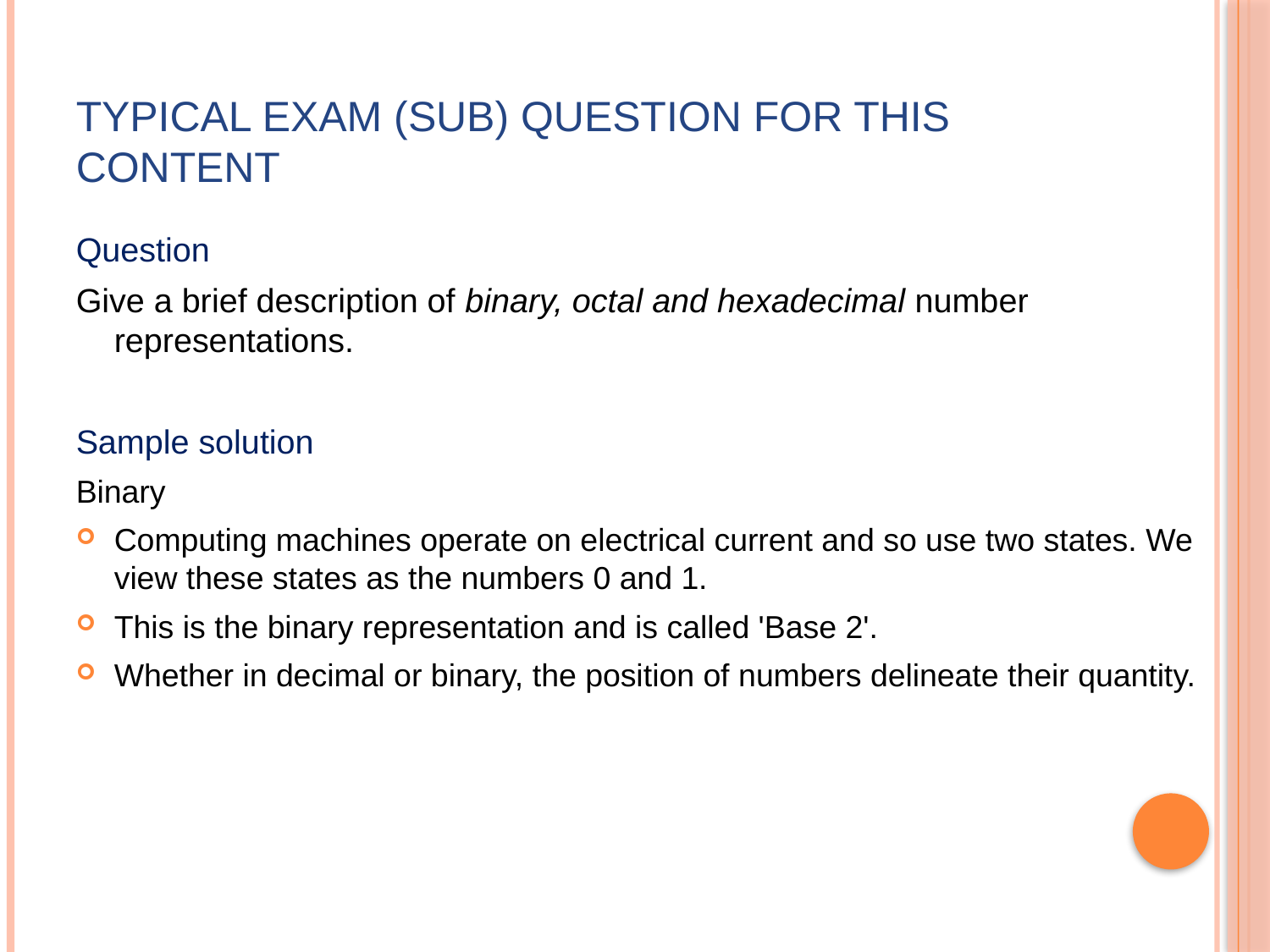

# Typical Exam (Sub) Question For This Content
Question
Give a brief description of binary, octal and hexadecimal number representations.

Sample solution
Binary
Computing machines operate on electrical current and so use two states. We view these states as the numbers 0 and 1.
This is the binary representation and is called 'Base 2'.
Whether in decimal or binary, the position of numbers delineate their quantity.